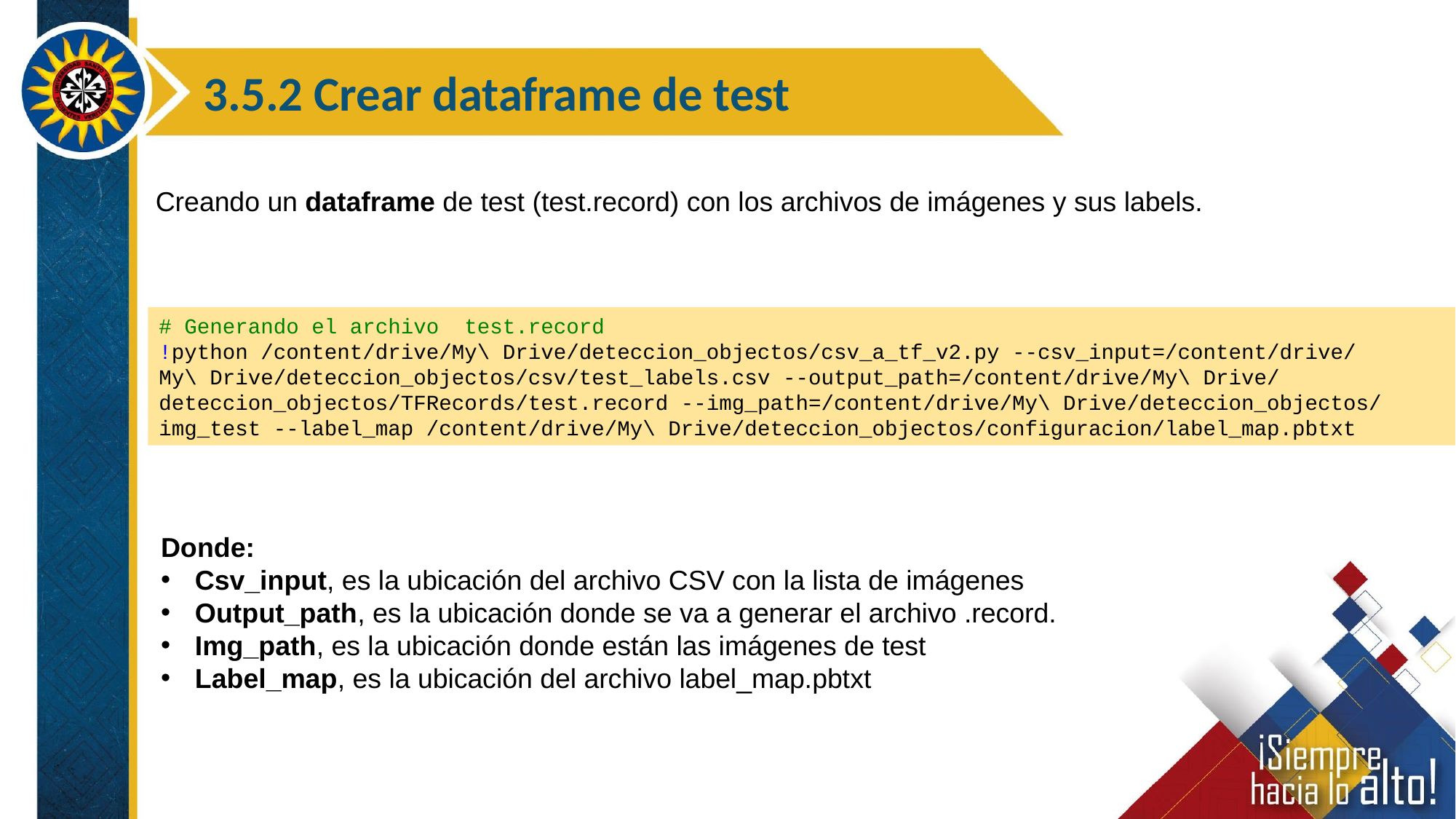

3.5.2 Crear dataframe de test
Creando un dataframe de test (test.record) con los archivos de imágenes y sus labels.
# Generando el archivo  test.record
!python /content/drive/My\ Drive/deteccion_objectos/csv_a_tf_v2.py --csv_input=/content/drive/My\ Drive/deteccion_objectos/csv/test_labels.csv --output_path=/content/drive/My\ Drive/deteccion_objectos/TFRecords/test.record --img_path=/content/drive/My\ Drive/deteccion_objectos/img_test --label_map /content/drive/My\ Drive/deteccion_objectos/configuracion/label_map.pbtxt
Donde:
Csv_input, es la ubicación del archivo CSV con la lista de imágenes
Output_path, es la ubicación donde se va a generar el archivo .record.
Img_path, es la ubicación donde están las imágenes de test
Label_map, es la ubicación del archivo label_map.pbtxt